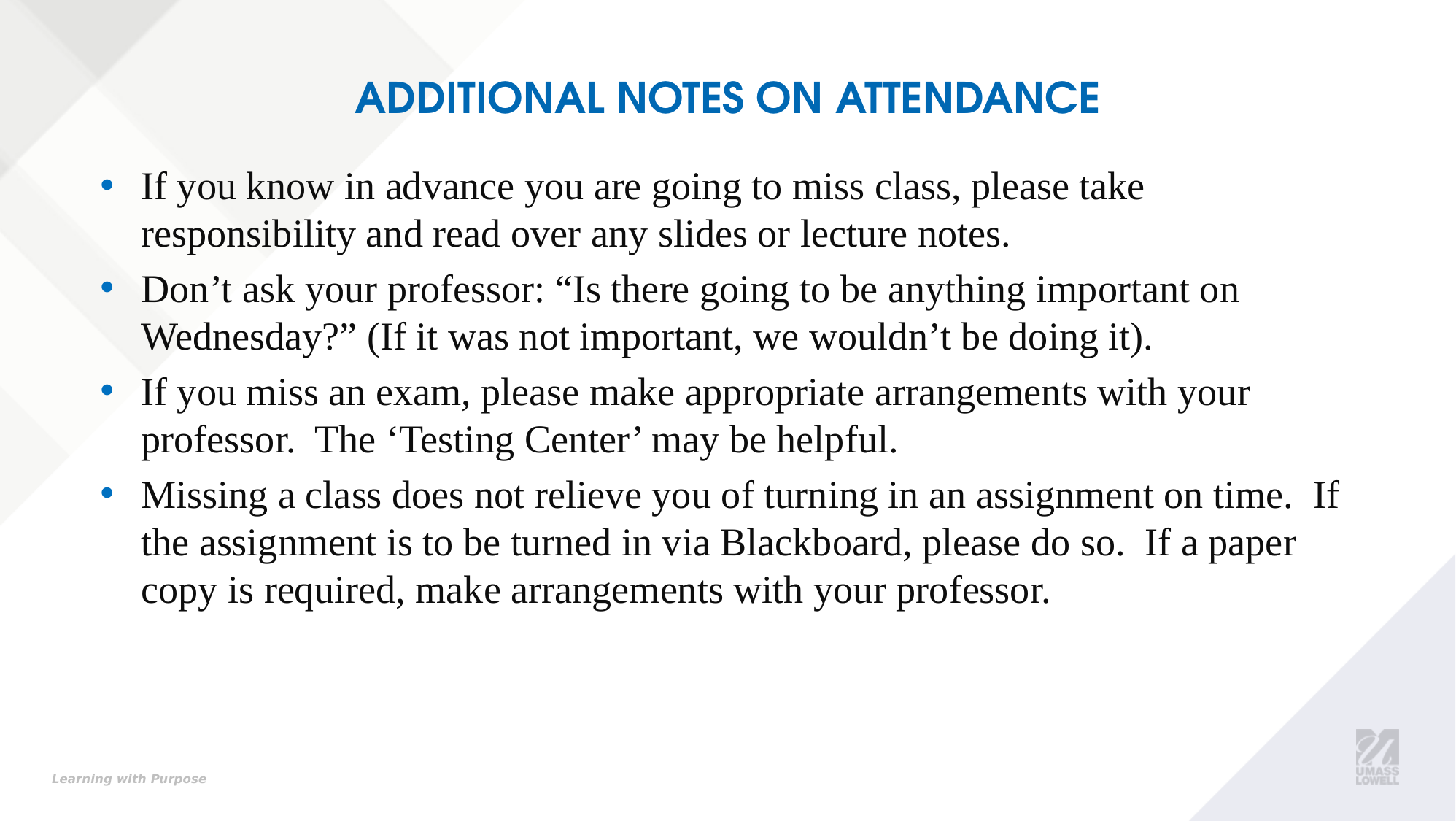

# Additional notes on Attendance
If you know in advance you are going to miss class, please take responsibility and read over any slides or lecture notes.
Don’t ask your professor: “Is there going to be anything important on Wednesday?” (If it was not important, we wouldn’t be doing it).
If you miss an exam, please make appropriate arrangements with your professor.  The ‘Testing Center’ may be helpful.
Missing a class does not relieve you of turning in an assignment on time.  If the assignment is to be turned in via Blackboard, please do so.  If a paper copy is required, make arrangements with your professor.